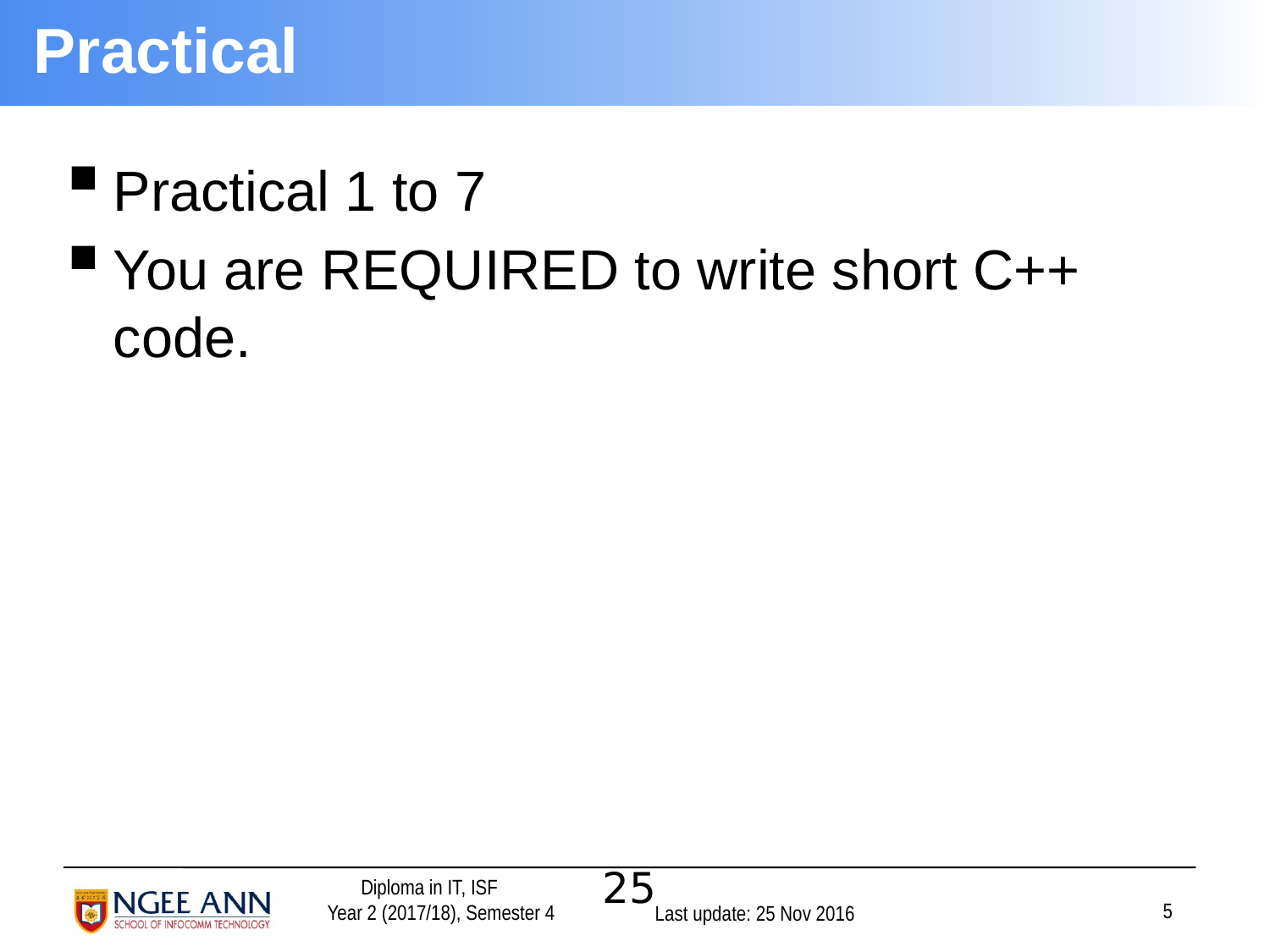

# Practical
Practical 1 to 7
You are REQUIRED to write short C++ code.